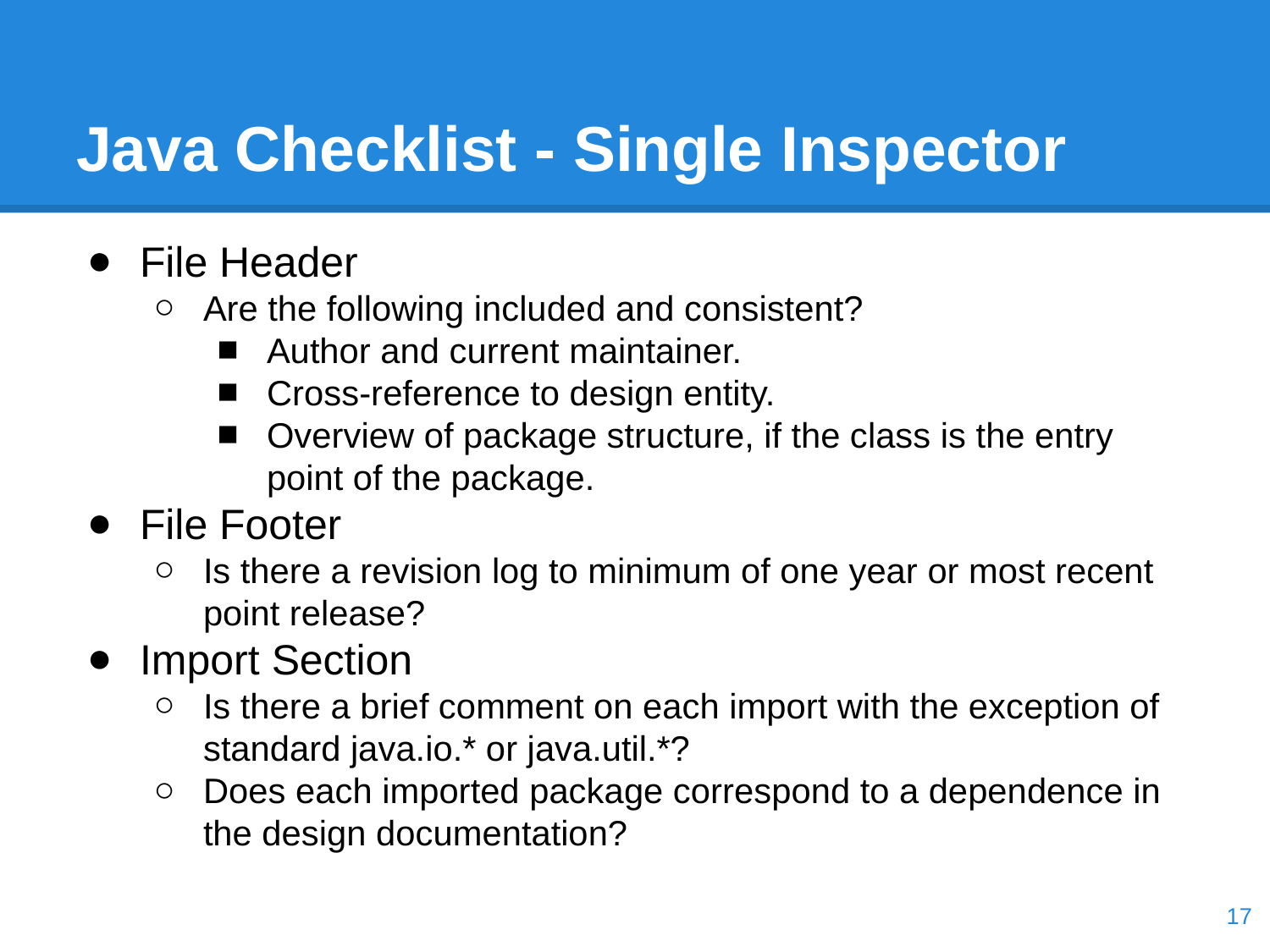

# Java Checklist - Single Inspector
File Header
Are the following included and consistent?
Author and current maintainer.
Cross-reference to design entity.
Overview of package structure, if the class is the entry point of the package.
File Footer
Is there a revision log to minimum of one year or most recent point release?
Import Section
Is there a brief comment on each import with the exception of standard java.io.* or java.util.*?
Does each imported package correspond to a dependence in the design documentation?
17